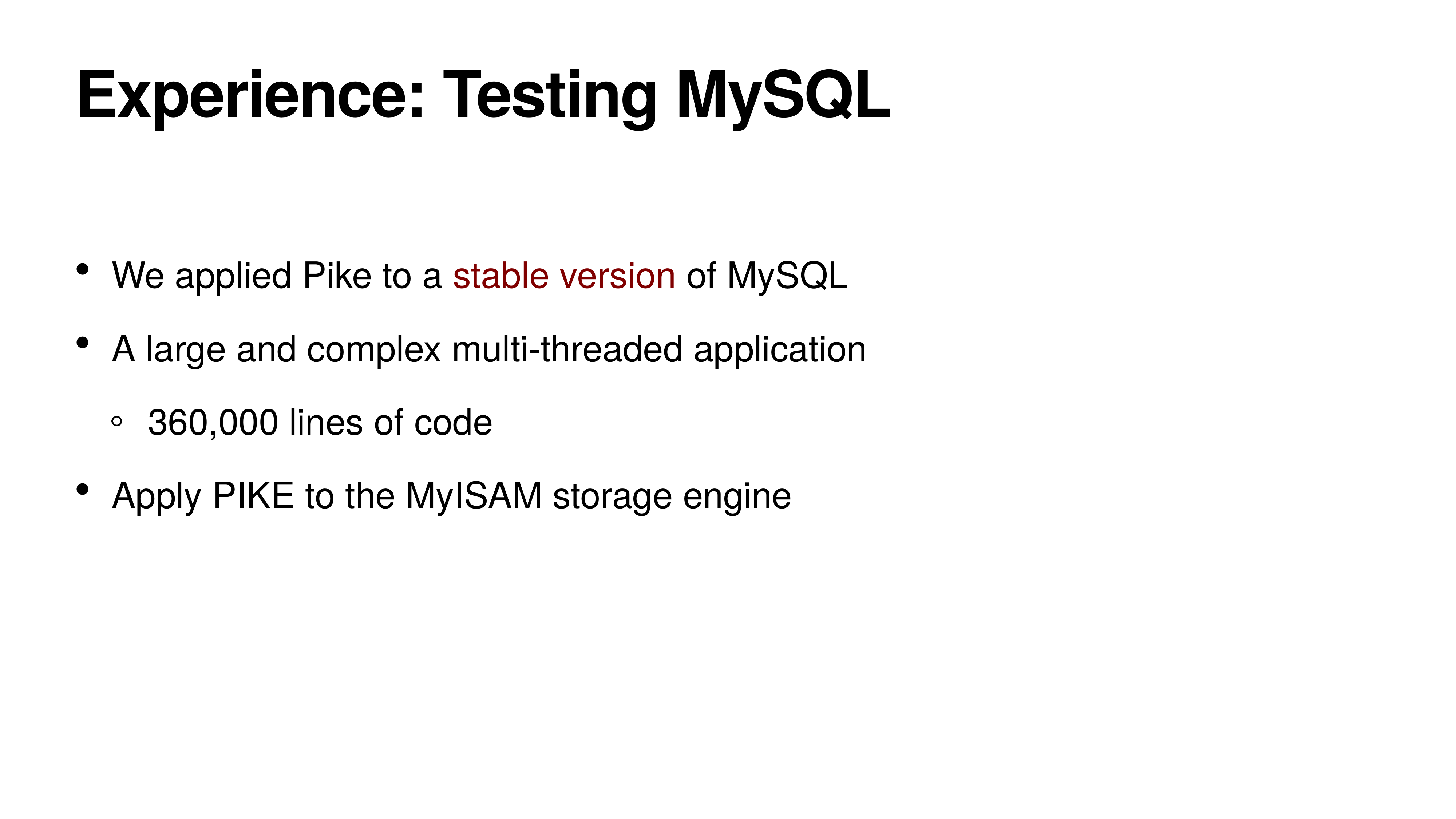

# Experience: Testing MySQL

We applied Pike to a stable version of MySQL
A large and complex multi-threaded application
360,000 lines of code
Apply PIKE to the MyISAM storage engine
21